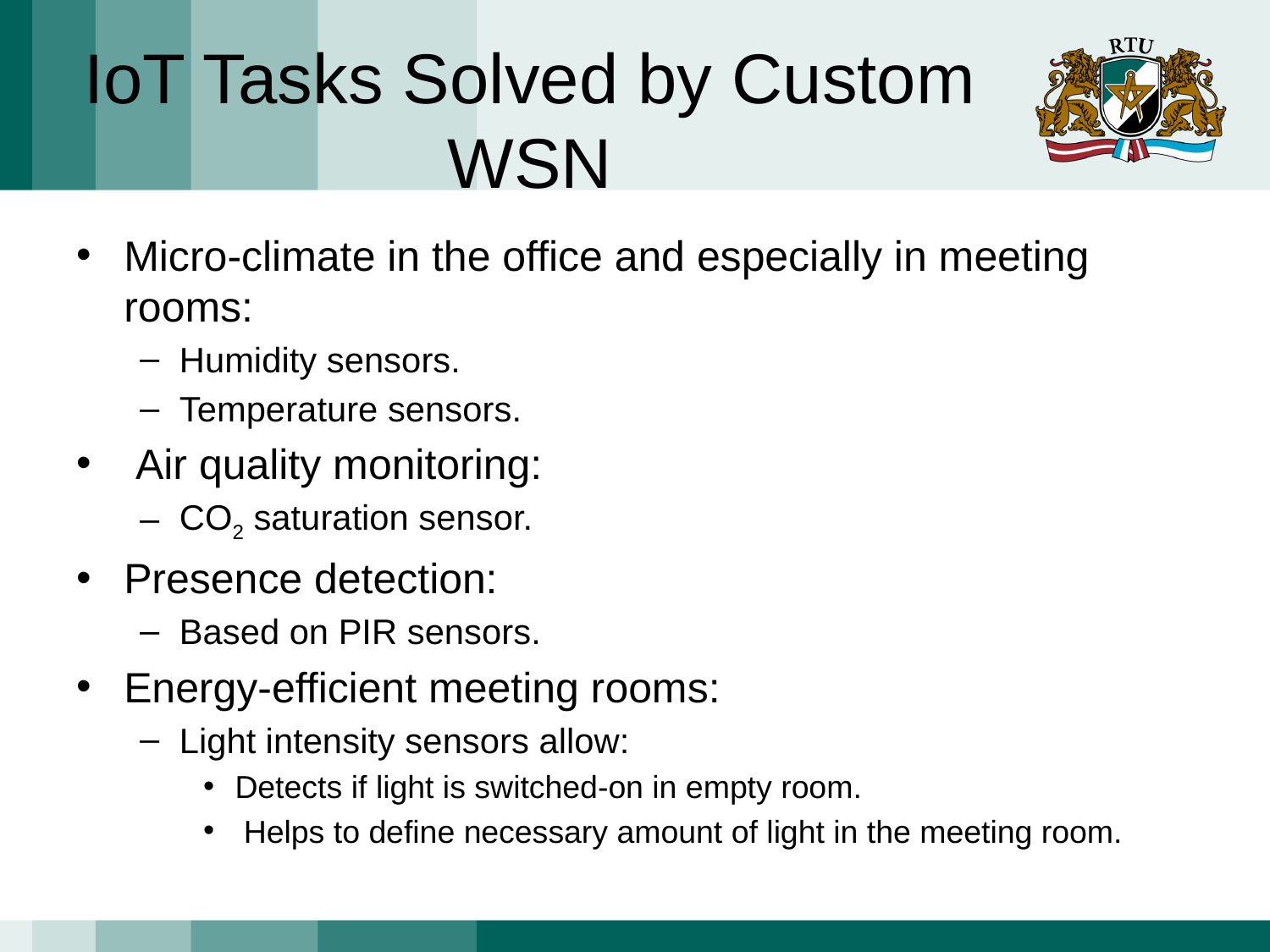

# IoT Tasks Solved by Custom WSN
Micro-climate in the office and especially in meeting rooms:
Humidity sensors.
Temperature sensors.
 Air quality monitoring:
CO2 saturation sensor.
Presence detection:
Based on PIR sensors.
Energy-efficient meeting rooms:
Light intensity sensors allow:
Detects if light is switched-on in empty room.
 Helps to define necessary amount of light in the meeting room.